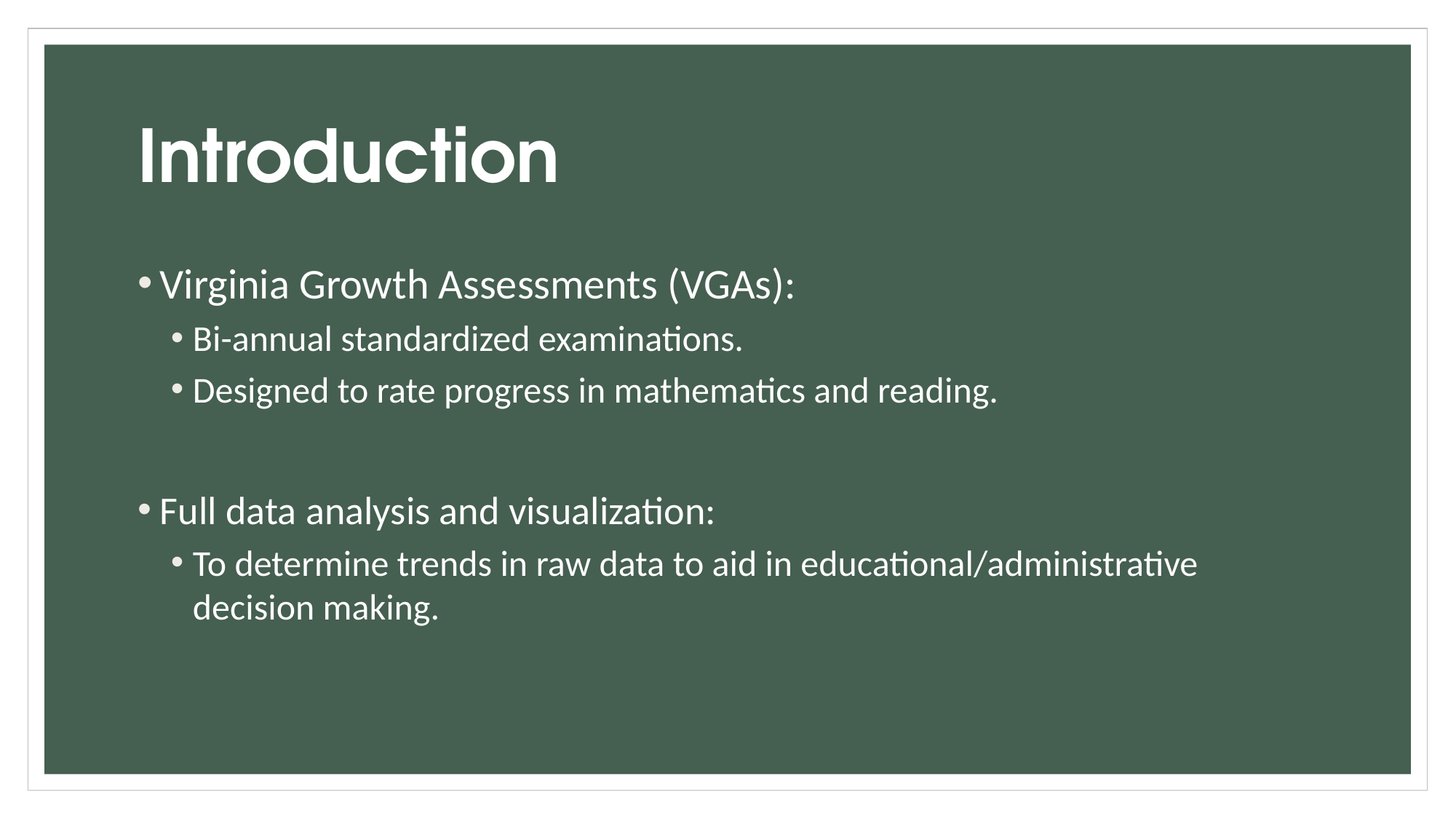

# Introduction
Virginia Growth Assessments (VGAs):
Bi-annual standardized examinations.
Designed to rate progress in mathematics and reading.

Full data analysis and visualization:
To determine trends in raw data to aid in educational/administrative decision making.